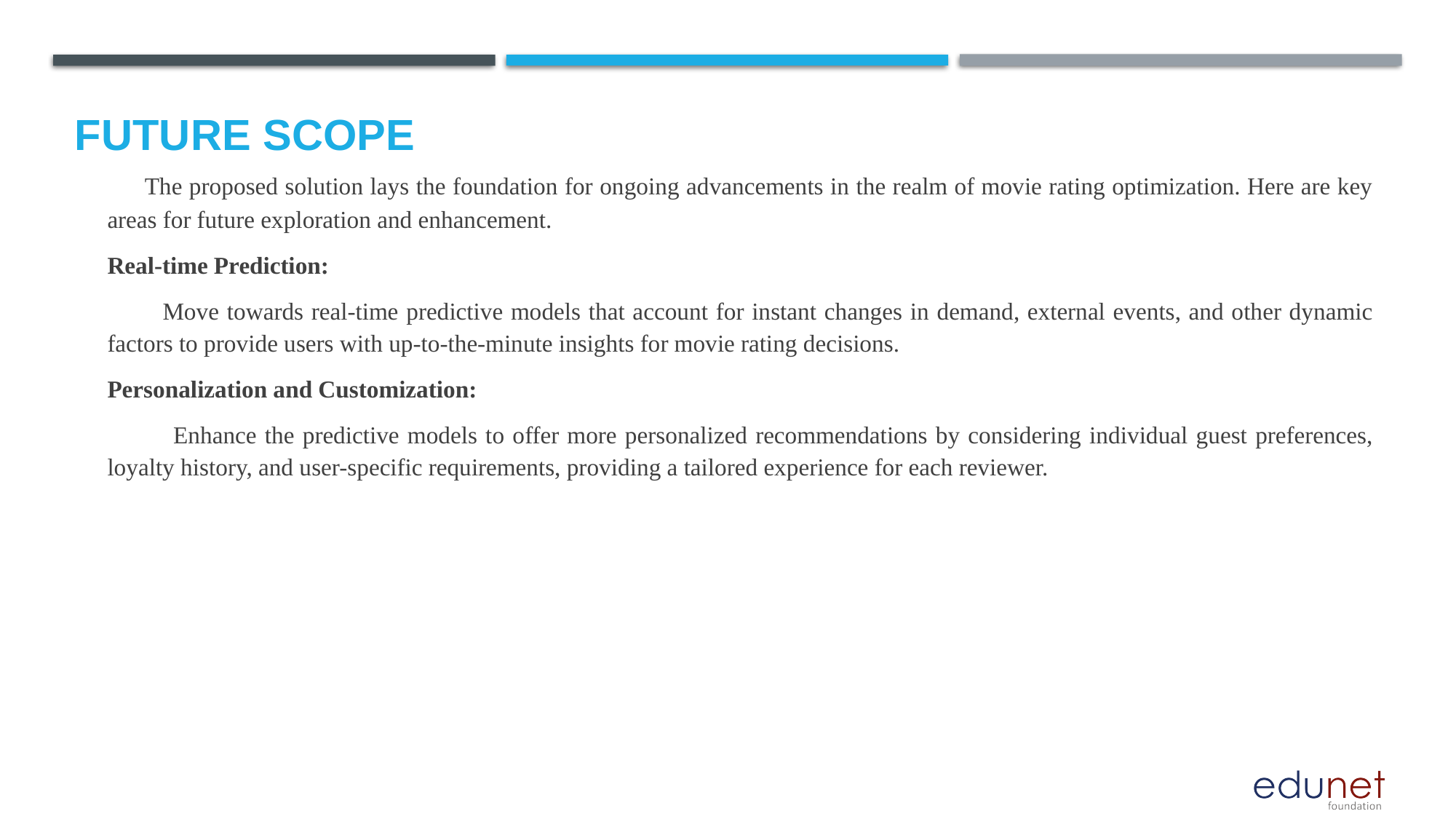

Future scope
# The proposed solution lays the foundation for ongoing advancements in the realm of movie rating optimization. Here are key areas for future exploration and enhancement.
Real-time Prediction:
       Move towards real-time predictive models that account for instant changes in demand, external events, and other dynamic factors to provide users with up-to-the-minute insights for movie rating decisions.
Personalization and Customization:
        Enhance the predictive models to offer more personalized recommendations by considering individual guest preferences, loyalty history, and user-specific requirements, providing a tailored experience for each reviewer.